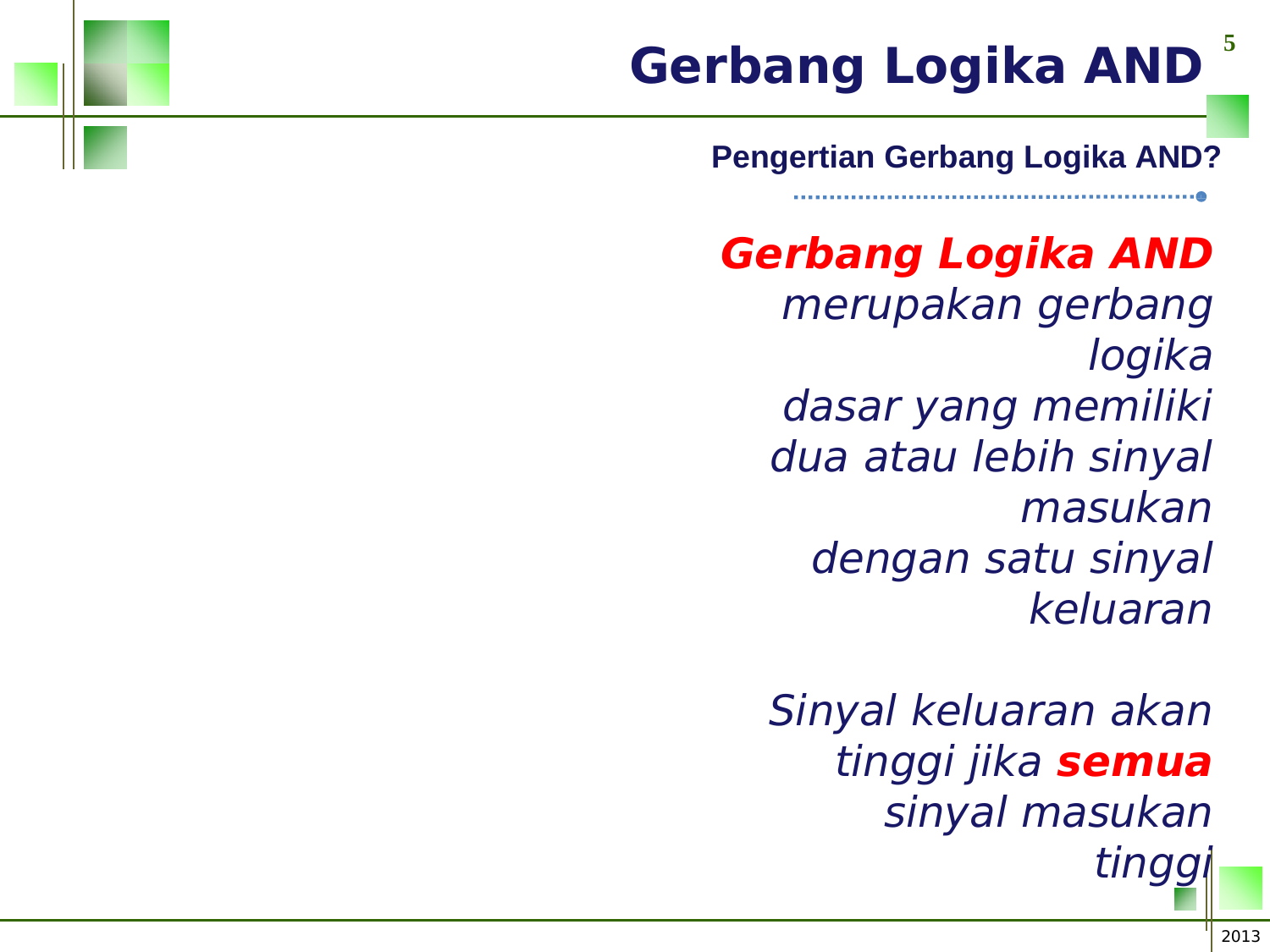

5
# Gerbang Logika AND
Pengertian Gerbang Logika AND?

Gerbang Logika AND merupakan gerbang logika
dasar yang memiliki dua atau lebih sinyal masukan
dengan satu sinyal keluaran
Sinyal keluaran akan tinggi jika semua sinyal masukan
tinggi

2013